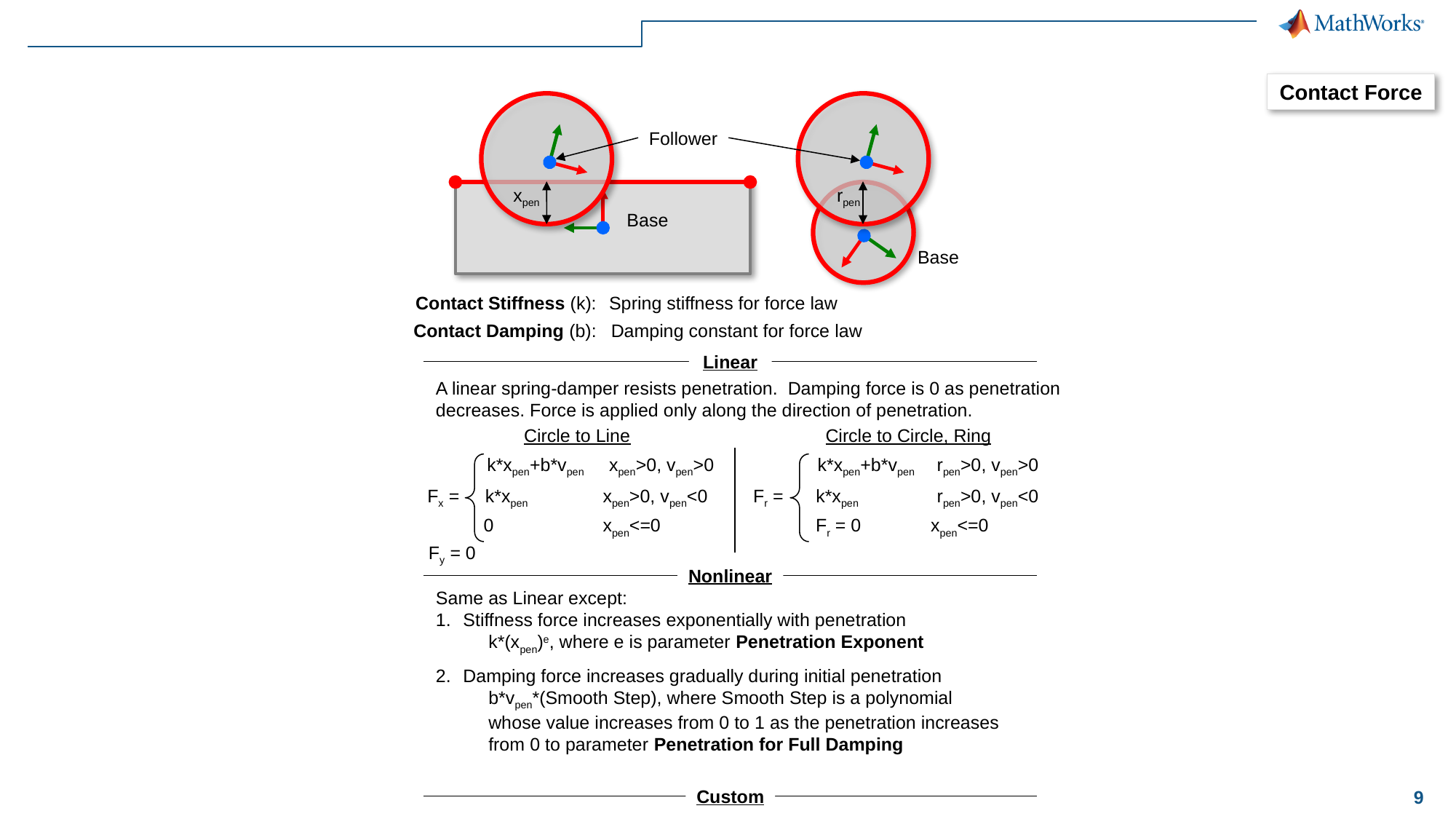

Contact Force

Follower

xpen
rpen

Base

Base
Contact Stiffness (k):
Spring stiffness for force law
Contact Damping (b):
Damping constant for force law
Linear
A linear spring-damper resists penetration.  Damping force is 0 as penetration
decreases. Force is applied only along the direction of penetration.
Circle to Line
Circle to Circle, Ring
k*xpen+b*vpen
xpen>0, vpen>0
k*xpen+b*vpen
rpen>0, vpen>0

Fx =
k*xpen
xpen>0, vpen<0
Fr =
k*xpen
rpen>0, vpen<0
0
xpen<=0
Fr = 0
xpen<=0
Fy = 0
Nonlinear
Same as Linear except:
Stiffness force increases exponentially with penetration
     k*(xpen)e, where e is parameter Penetration Exponent
Damping force increases gradually during initial penetration
     b*vpen*(Smooth Step), where Smooth Step is a polynomial
     whose value increases from 0 to 1 as the penetration increases
     from 0 to parameter Penetration for Full Damping
Custom